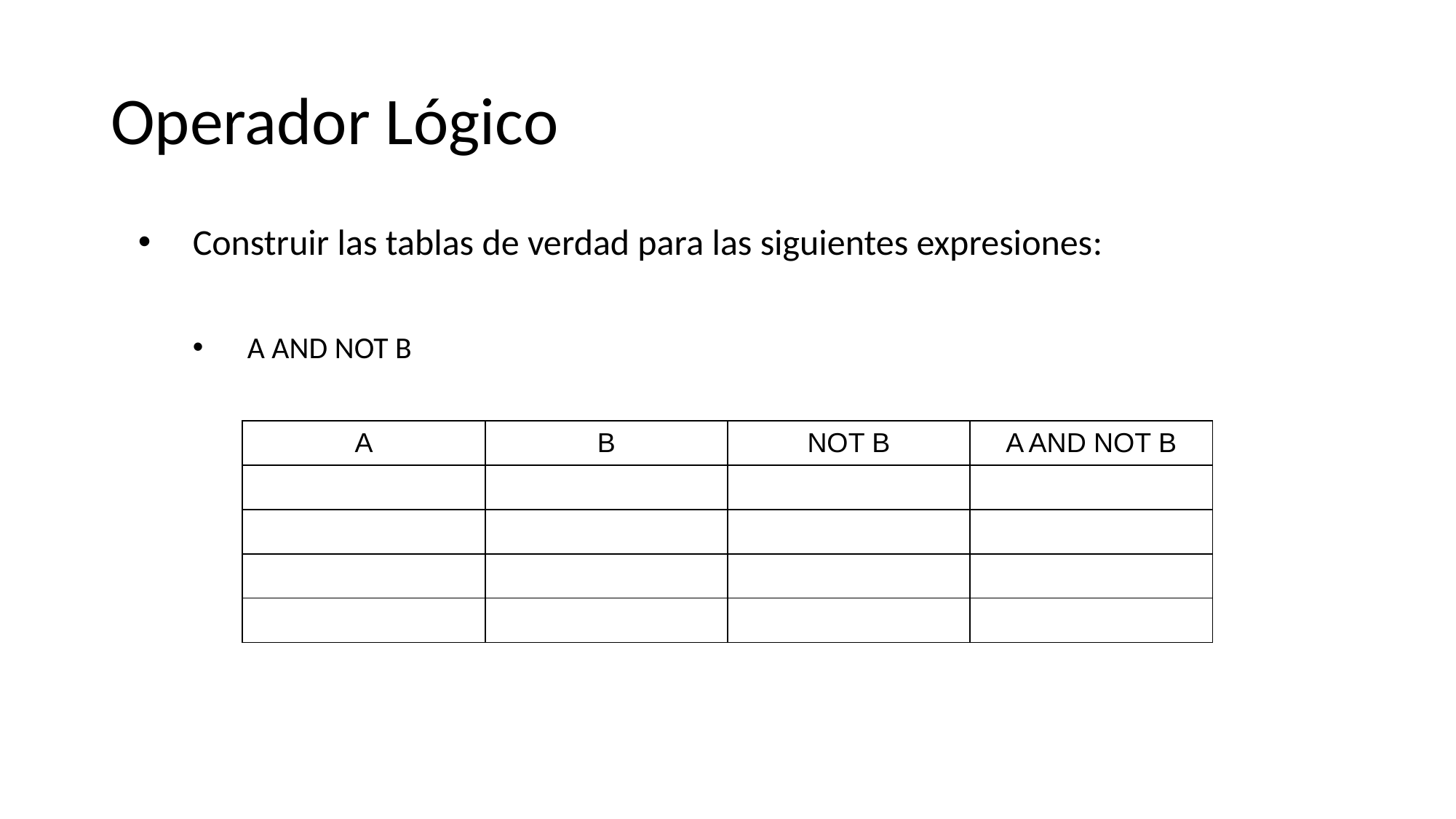

# Operador Lógico
Construir las tablas de verdad para las siguientes expresiones:

A AND NOT B
| A | B | NOT B | A AND NOT B |
| --- | --- | --- | --- |
|  |  |  |  |
|  |  |  |  |
|  |  |  |  |
|  |  |  |  |